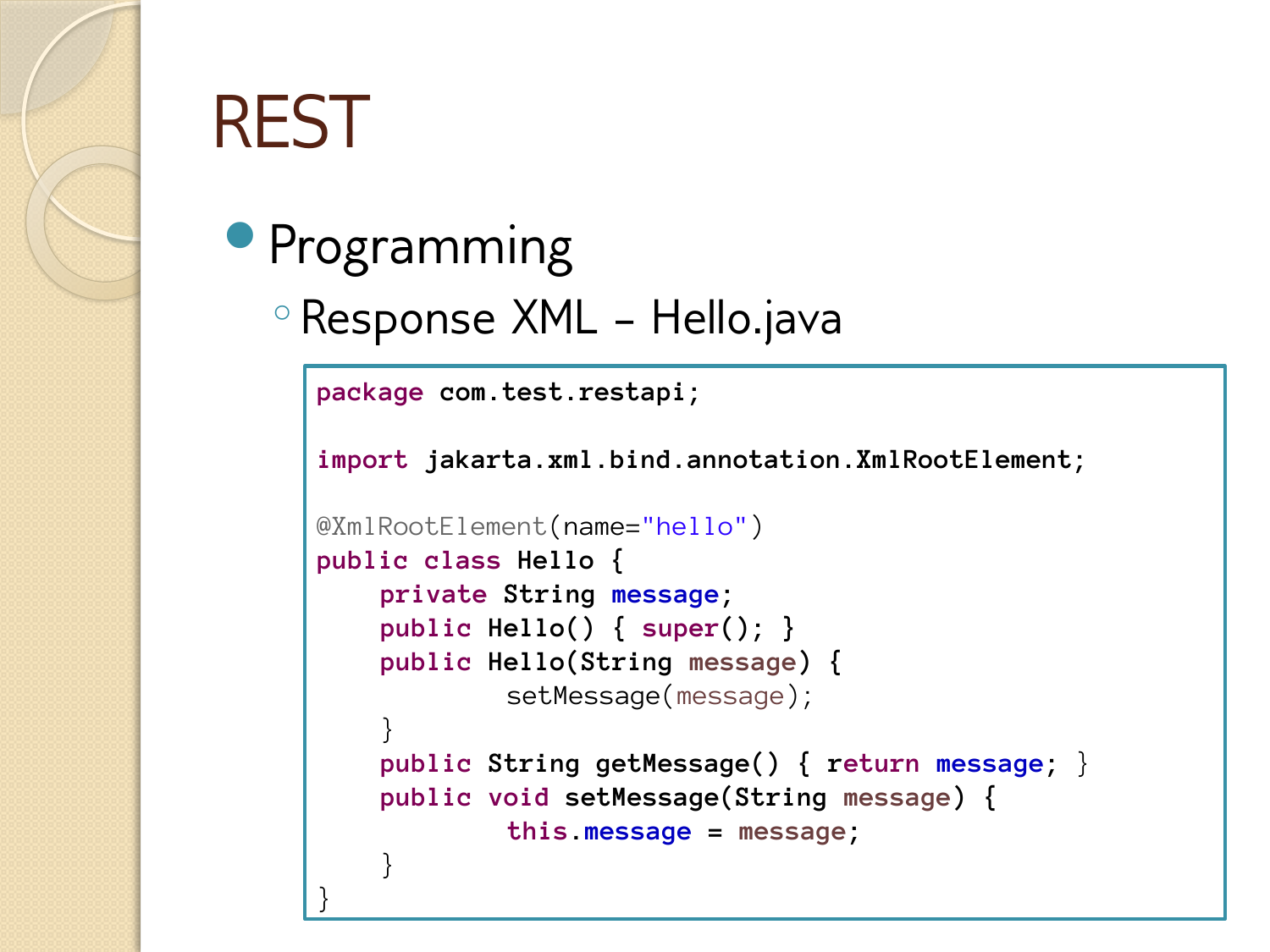

# REST
Programming
Response XML – Hello.java

package com.test.restapi;

import jakarta.xml.bind.annotation.XmlRootElement;

@XmlRootElement(name="hello")
public class Hello {
private String message;
public Hello() { super(); }
public Hello(String message) {
	setMessage(message);
}
public String getMessage() { return message; }
public void setMessage(String message) {
	this.message = message;
}
}